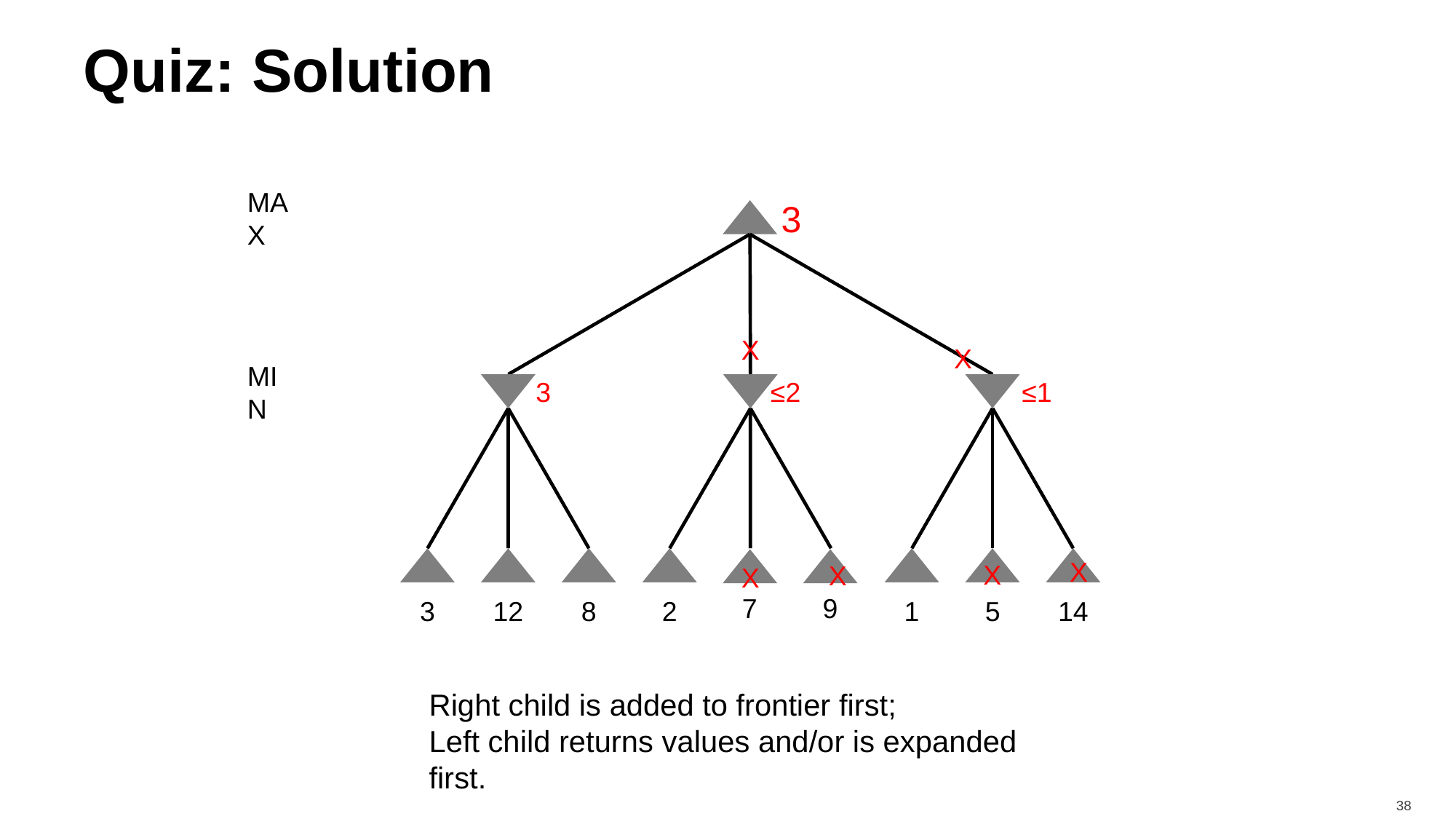

# Quiz: Solution
Max
3

X
X
Min
3
≤2
≤1

X
X
X
X
7
9
3
12
8
2
1
5
14
Right child is added to frontier first;
Left child returns values and/or is expanded first.
38